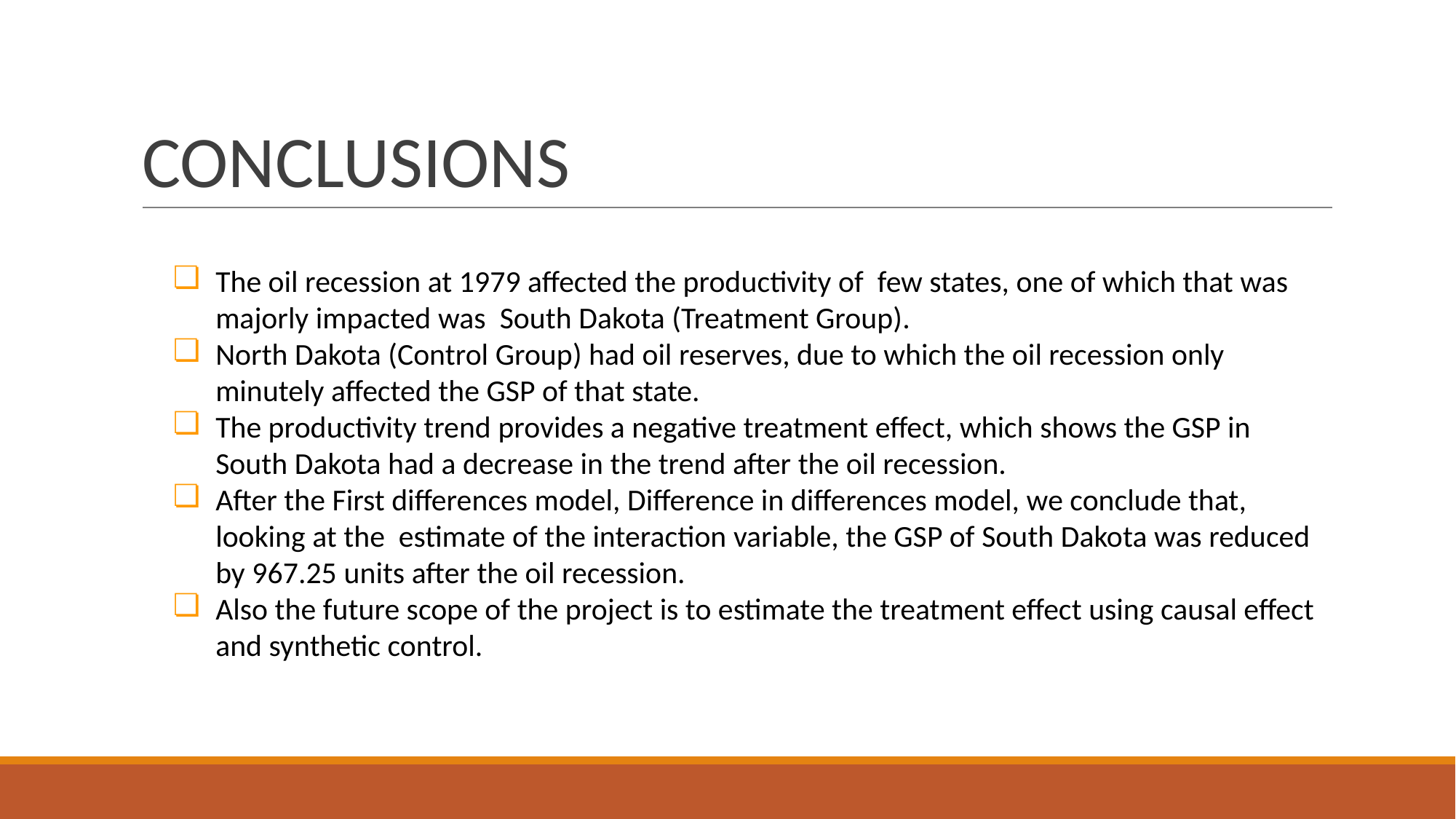

# CONCLUSIONS
The oil recession at 1979 affected the productivity of  few states, one of which that was majorly impacted was  South Dakota (Treatment Group).
North Dakota (Control Group) had oil reserves, due to which the oil recession only minutely affected the GSP of that state.
The productivity trend provides a negative treatment effect, which shows the GSP in South Dakota had a decrease in the trend after the oil recession.
After the First differences model, Difference in differences model, we conclude that, looking at the  estimate of the interaction variable, the GSP of South Dakota was reduced by 967.25 units after the oil recession.
Also the future scope of the project is to estimate the treatment effect using causal effect and synthetic control.